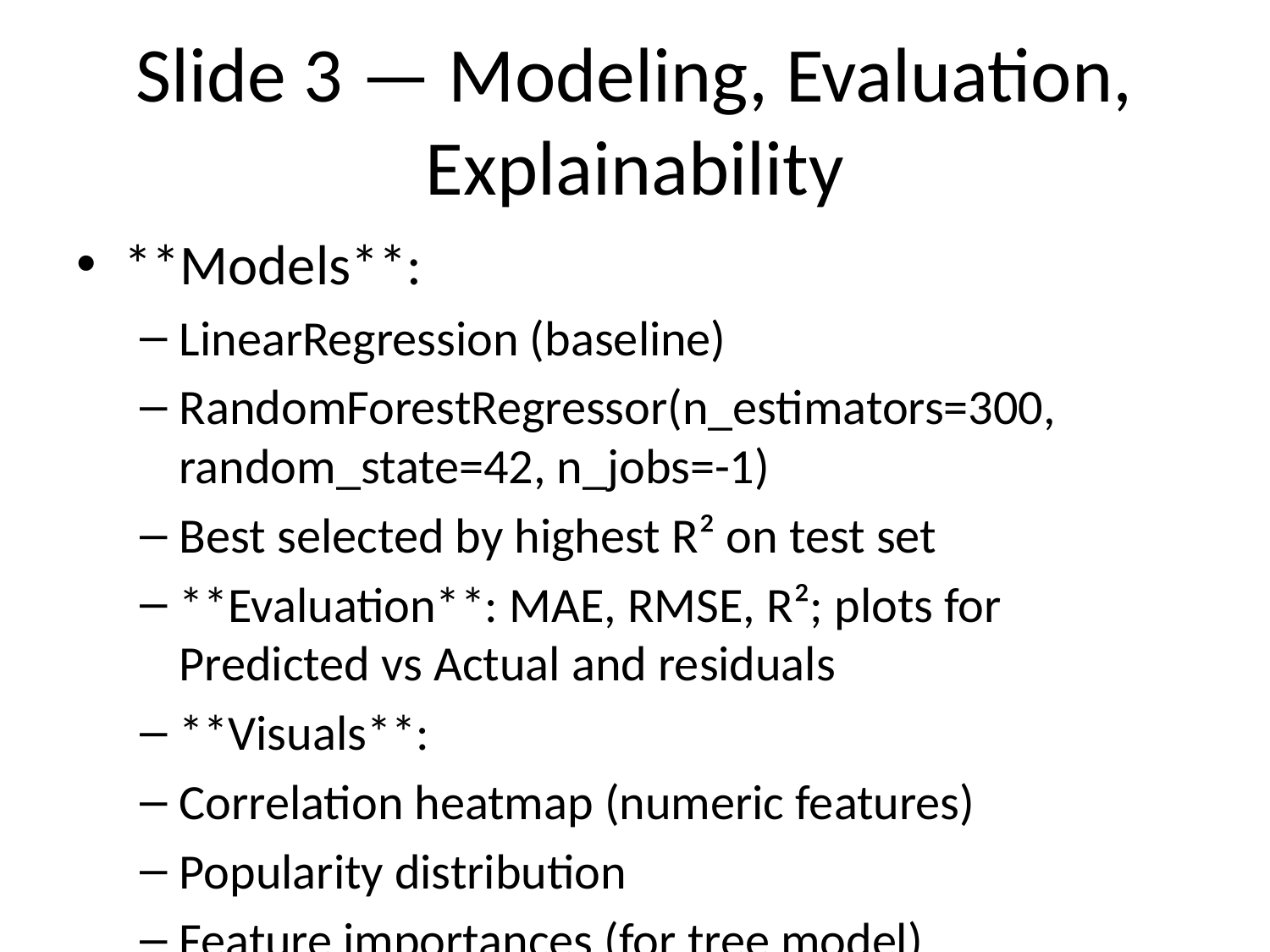

# Slide 3 — Modeling, Evaluation, Explainability
**Models**:
LinearRegression (baseline)
RandomForestRegressor(n_estimators=300, random_state=42, n_jobs=-1)
Best selected by highest R² on test set
**Evaluation**: MAE, RMSE, R²; plots for Predicted vs Actual and residuals
**Visuals**:
Correlation heatmap (numeric features)
Popularity distribution
Feature importances (for tree model)
SHAP summary plot (TreeExplainer or KernelExplainer fallback)
Partial Dependence Plots: `danceability`, `energy`, `acousticness`, `valence`, `tempo`
**Artifact**: saved to `models/best_spotify_popularity_model.pkl`
**Next steps**: hyperparameter tuning, additional models (XGBoost/LightGBM), cross-validation, leakage checks